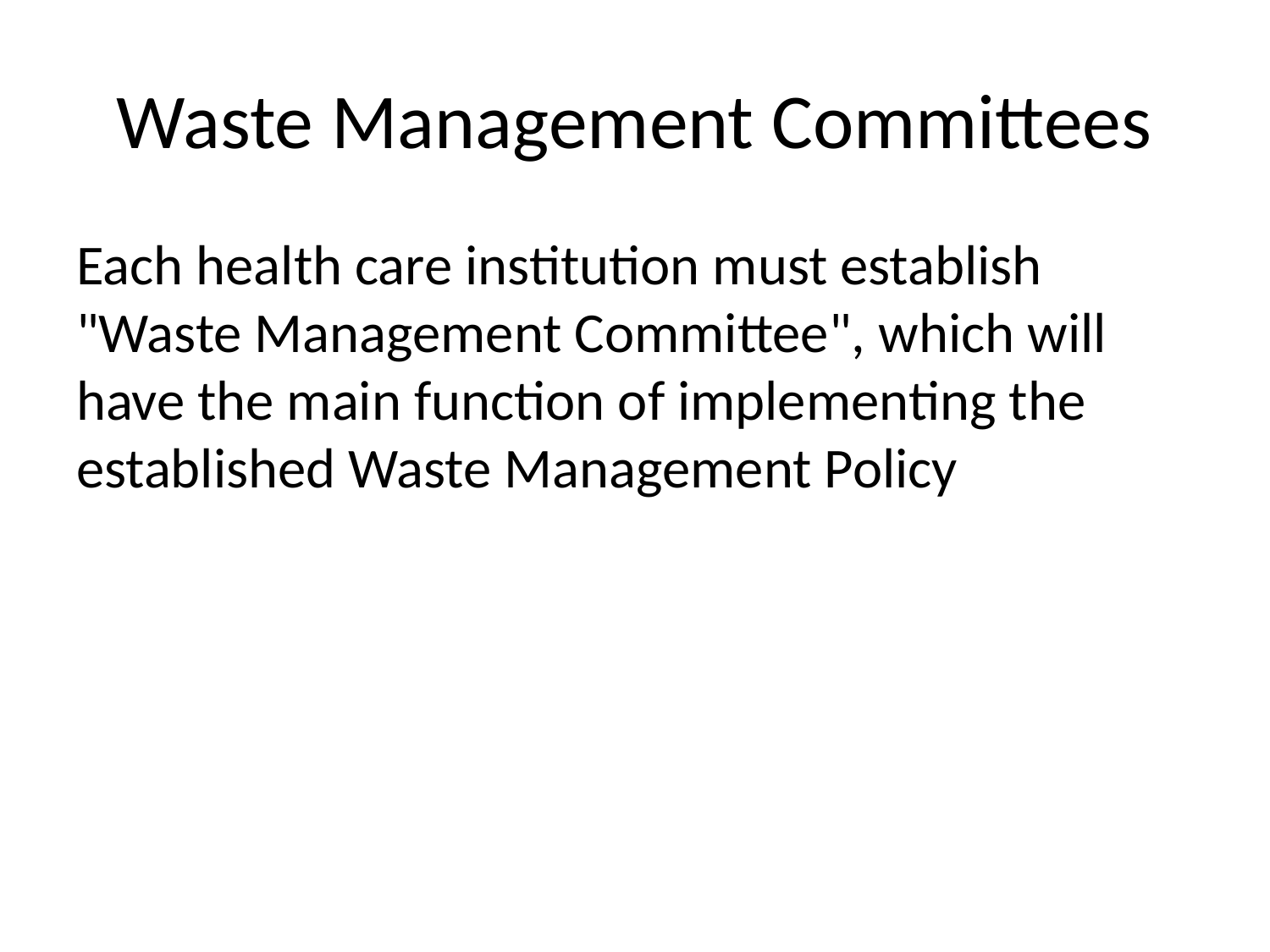

# Waste Management Committees
Each health care institution must establish "Waste Management Committee", which will have the main function of implementing the established Waste Management Policy